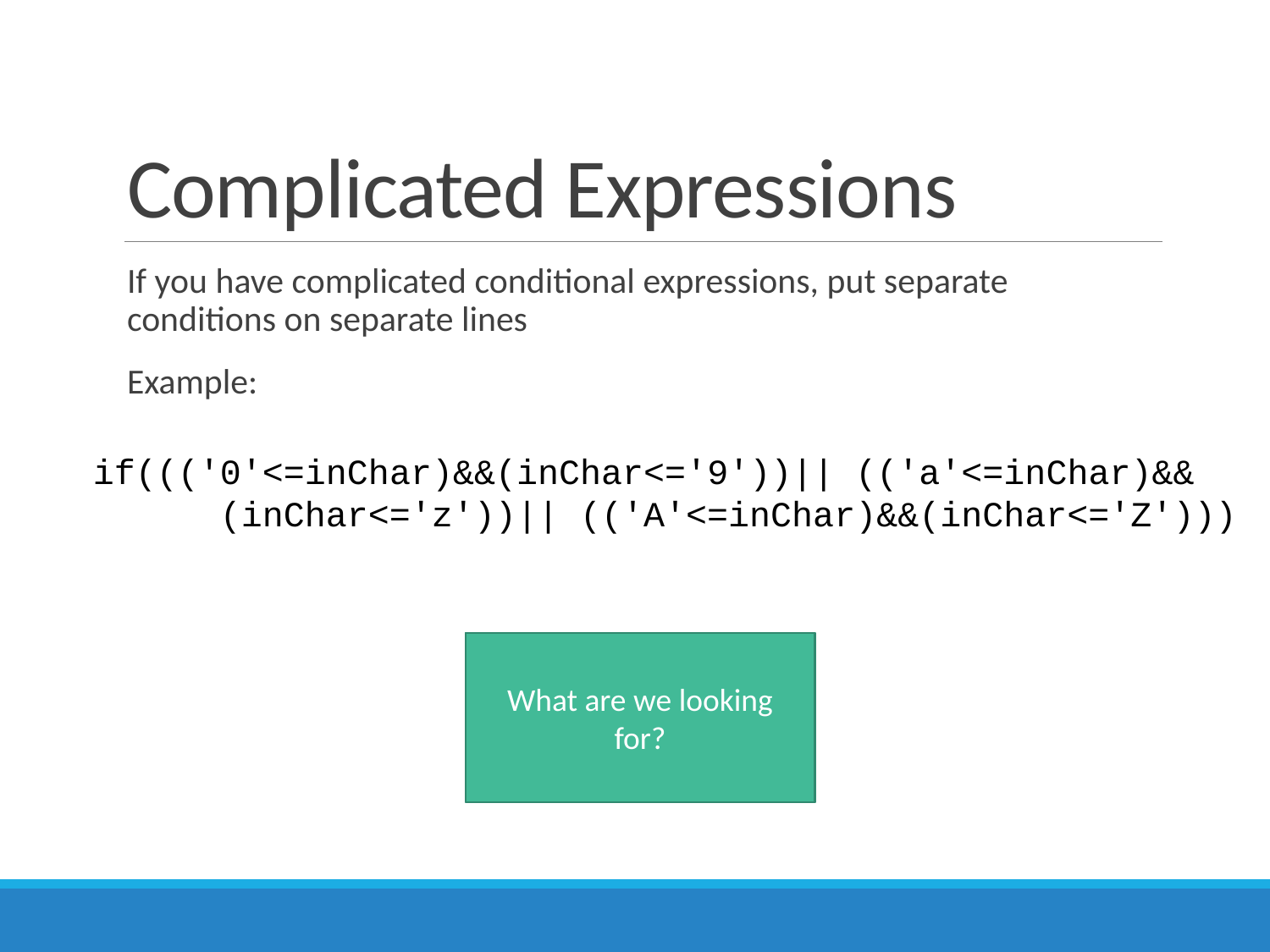

# Complicated Expressions
If you have complicated conditional expressions, put separate conditions on separate lines
Example:

if((('0'<=inChar)&&(inChar<='9'))|| (('a'<=inChar)&&
	(inChar<='z'))|| (('A'<=inChar)&&(inChar<='Z')))

if( ( ( '0' <= inChar ) && ( inChar <= '9' ) ) ||
    ( ( 'a' <= inChar ) && ( inChar <= 'z' ) ) ||
    ( ( 'A' <= inChar ) && ( inChar <= 'Z' ) ) )
Do we have the correct number of parentheses?
What are we looking for?